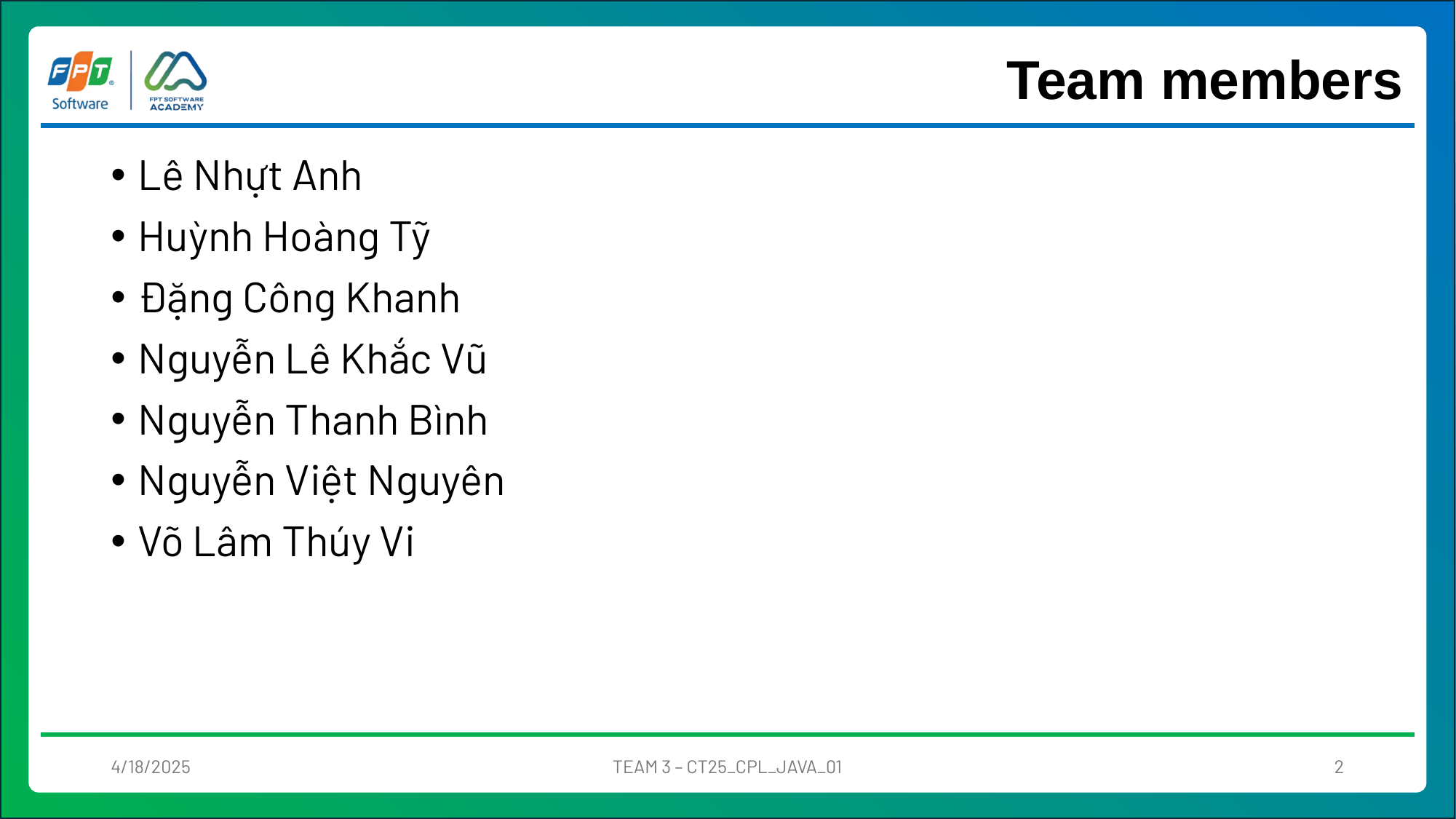

# Team members
Lê Nhựt Anh
Huỳnh Hoàng Tỹ
Đặng Công Khanh
Nguyễn Lê Khắc Vũ
Nguyễn Thanh Bình
Nguyễn Việt Nguyên
Võ Lâm Thúy Vi
4/18/2025
TEAM 3 – CT25_CPL_JAVA_01
2